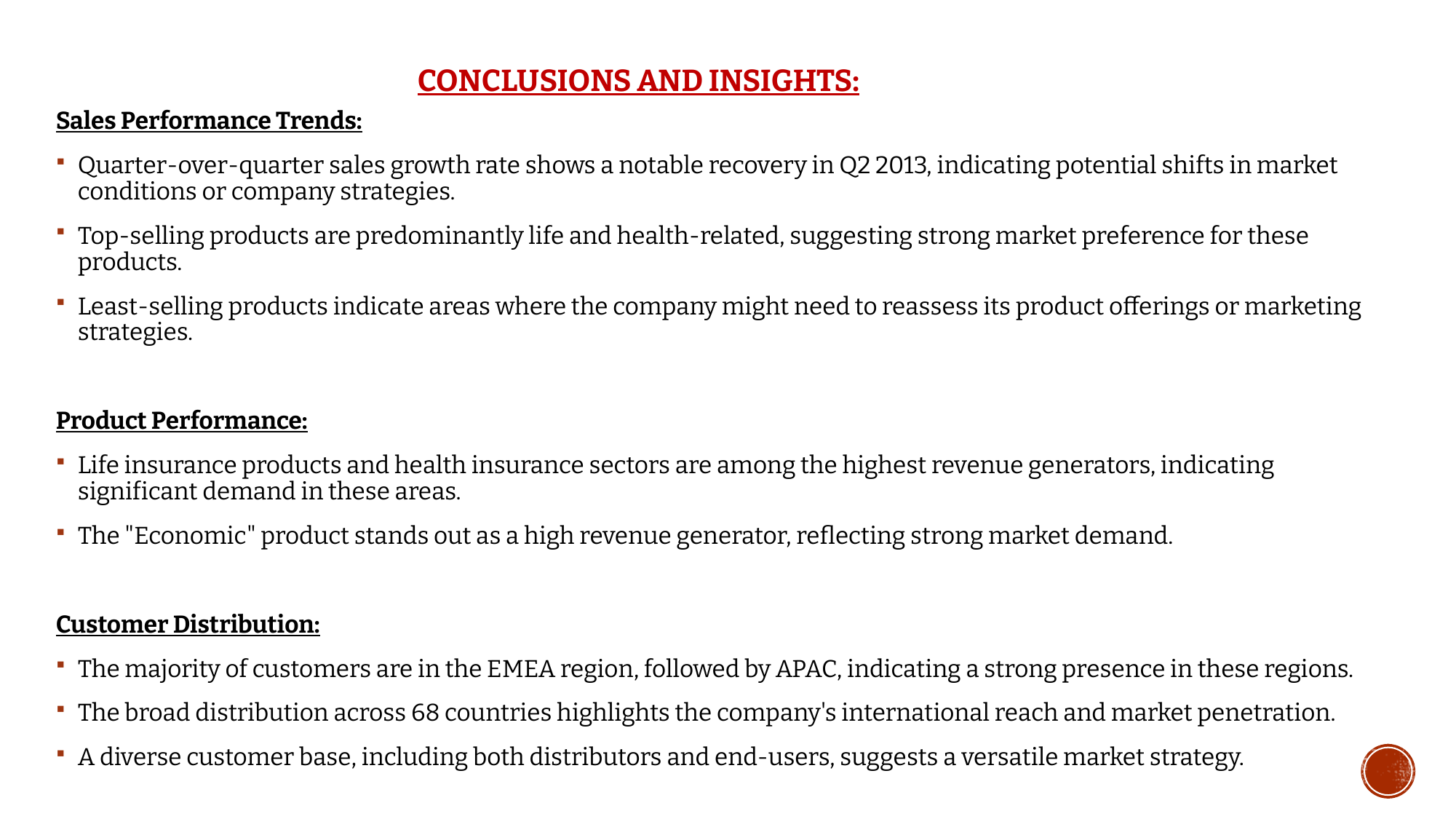

# Conclusions and insights:
Sales Performance Trends:
Quarter-over-quarter sales growth rate shows a notable recovery in Q2 2013, indicating potential shifts in market conditions or company strategies.
Top-selling products are predominantly life and health-related, suggesting strong market preference for these products.
Least-selling products indicate areas where the company might need to reassess its product offerings or marketing strategies.

Product Performance:
Life insurance products and health insurance sectors are among the highest revenue generators, indicating significant demand in these areas.
The "Economic" product stands out as a high revenue generator, reflecting strong market demand.

Customer Distribution:
The majority of customers are in the EMEA region, followed by APAC, indicating a strong presence in these regions.
The broad distribution across 68 countries highlights the company's international reach and market penetration.
A diverse customer base, including both distributors and end-users, suggests a versatile market strategy.